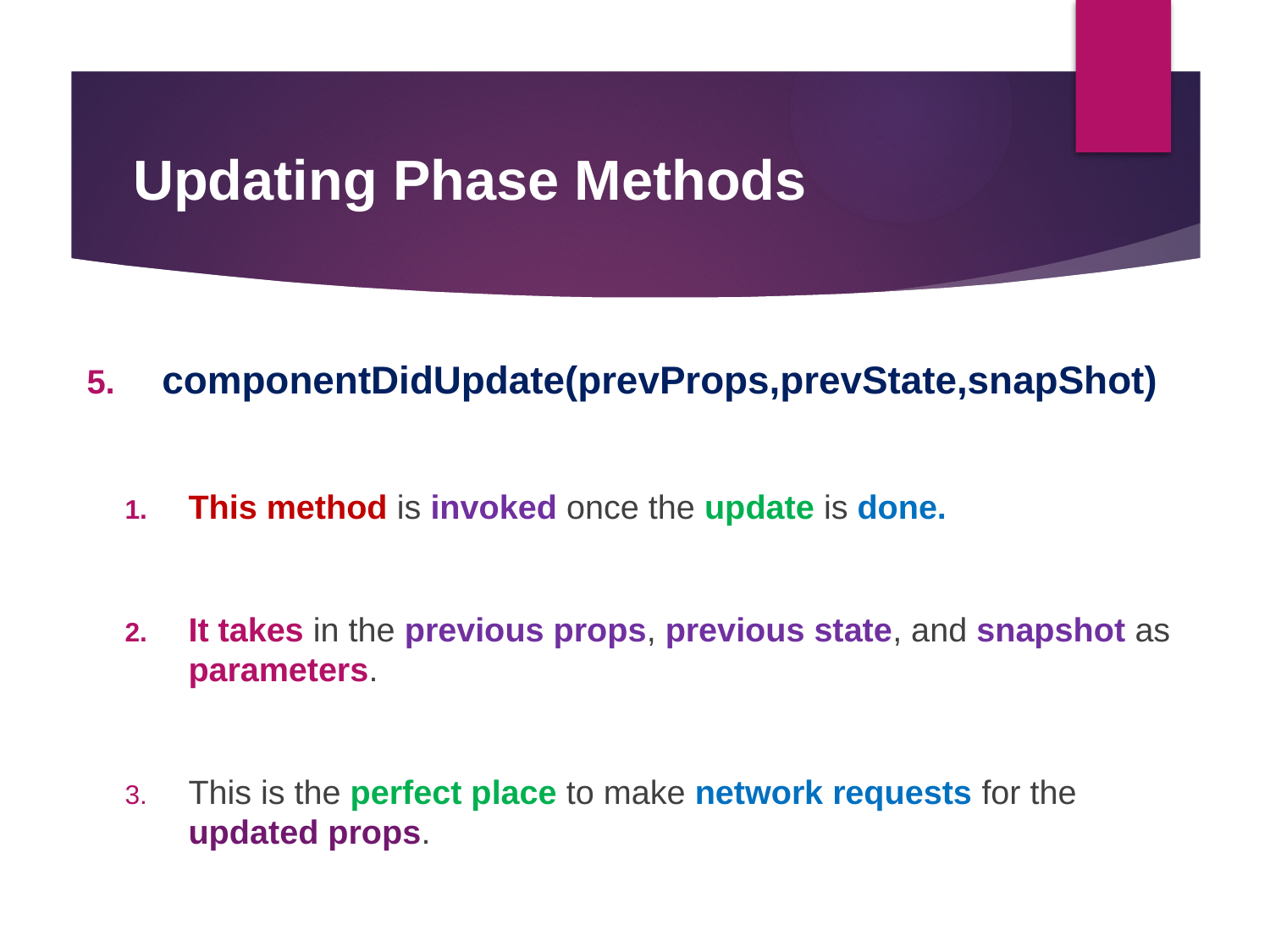

#
Updating Phase Methods
 componentDidUpdate(prevProps,prevState,snapShot)

This method is invoked once the update is done.

It takes in the previous props, previous state, and snapshot as parameters.

This is the perfect place to make network requests for the updated props.